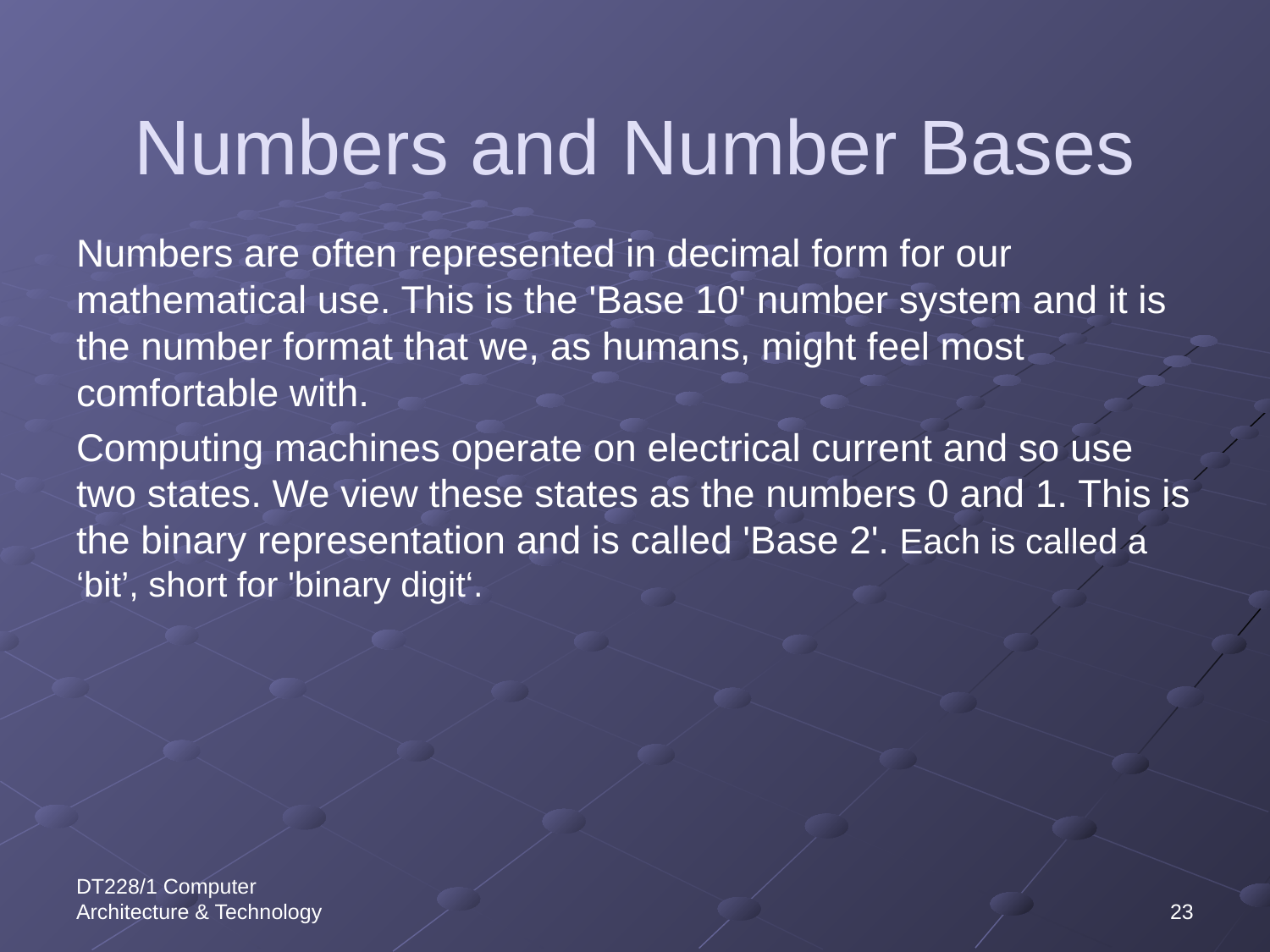

# Numbers and Number Bases
Numbers are often represented in decimal form for our mathematical use. This is the 'Base 10' number system and it is the number format that we, as humans, might feel most comfortable with.
Computing machines operate on electrical current and so use two states. We view these states as the numbers 0 and 1. This is the binary representation and is called 'Base 2'. Each is called a ‘bit’, short for 'binary digit‘.

DT228/1 Computer Architecture & Technology
23